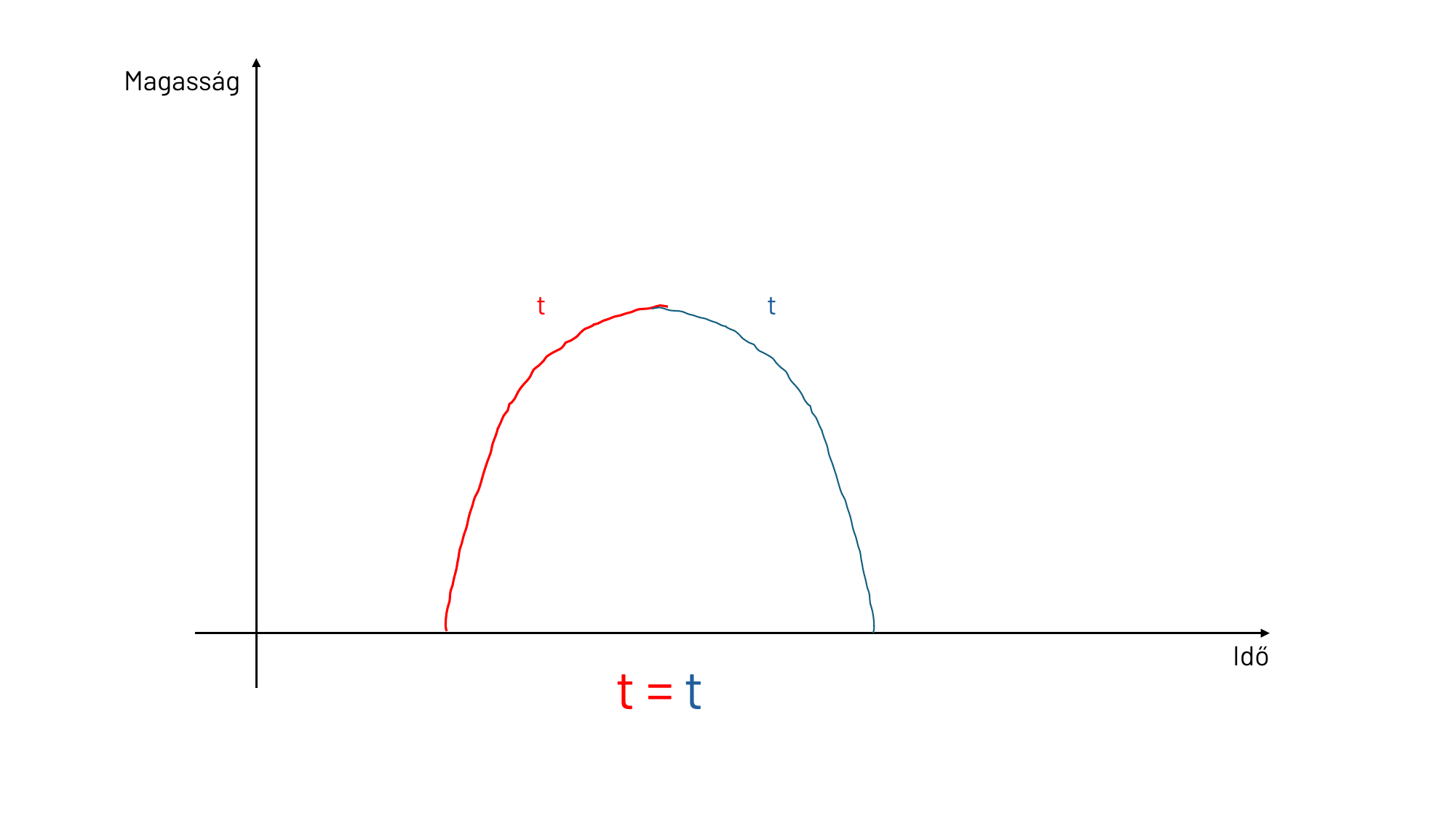

Magasság
t
t

Idő
t = t